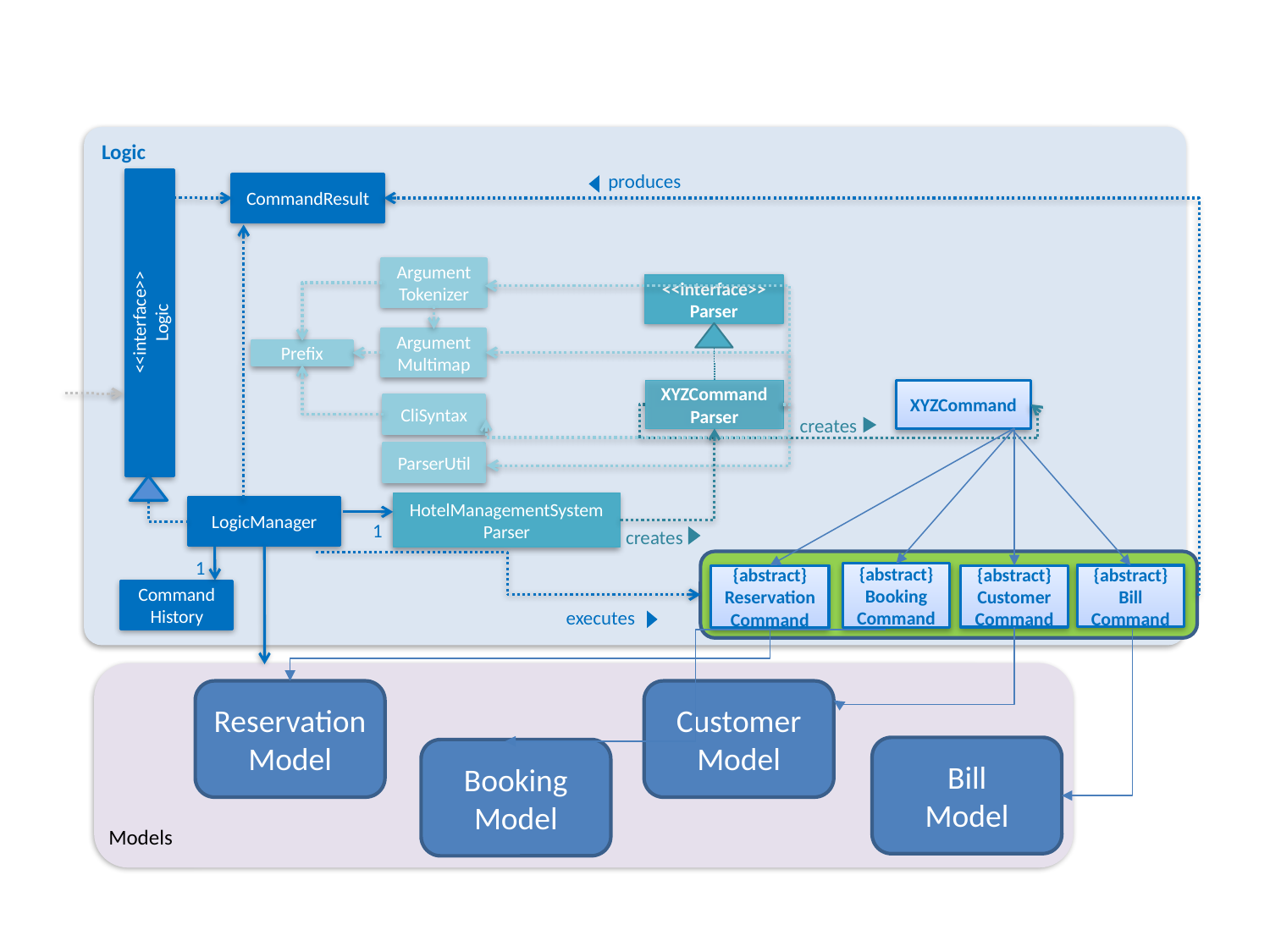

Logic
produces

CommandResult
Argument
Tokenizer
<<interface>>
Parser
<<interface>>
Logic

Argument
Multimap
Prefix
XYZCommand
XYZCommand
Parser

creates
CliSyntax
ParserUtil

HotelManagementSystem
Parser
LogicManager
1
creates

1
{abstract}
Booking
Command
{abstract}
Bill Command
{abstract}
Reservation Command
{abstract}
Customer Command
Command
History
executes

Reservation
Model
Customer
Model
Bill
Model
Booking
Model
Models